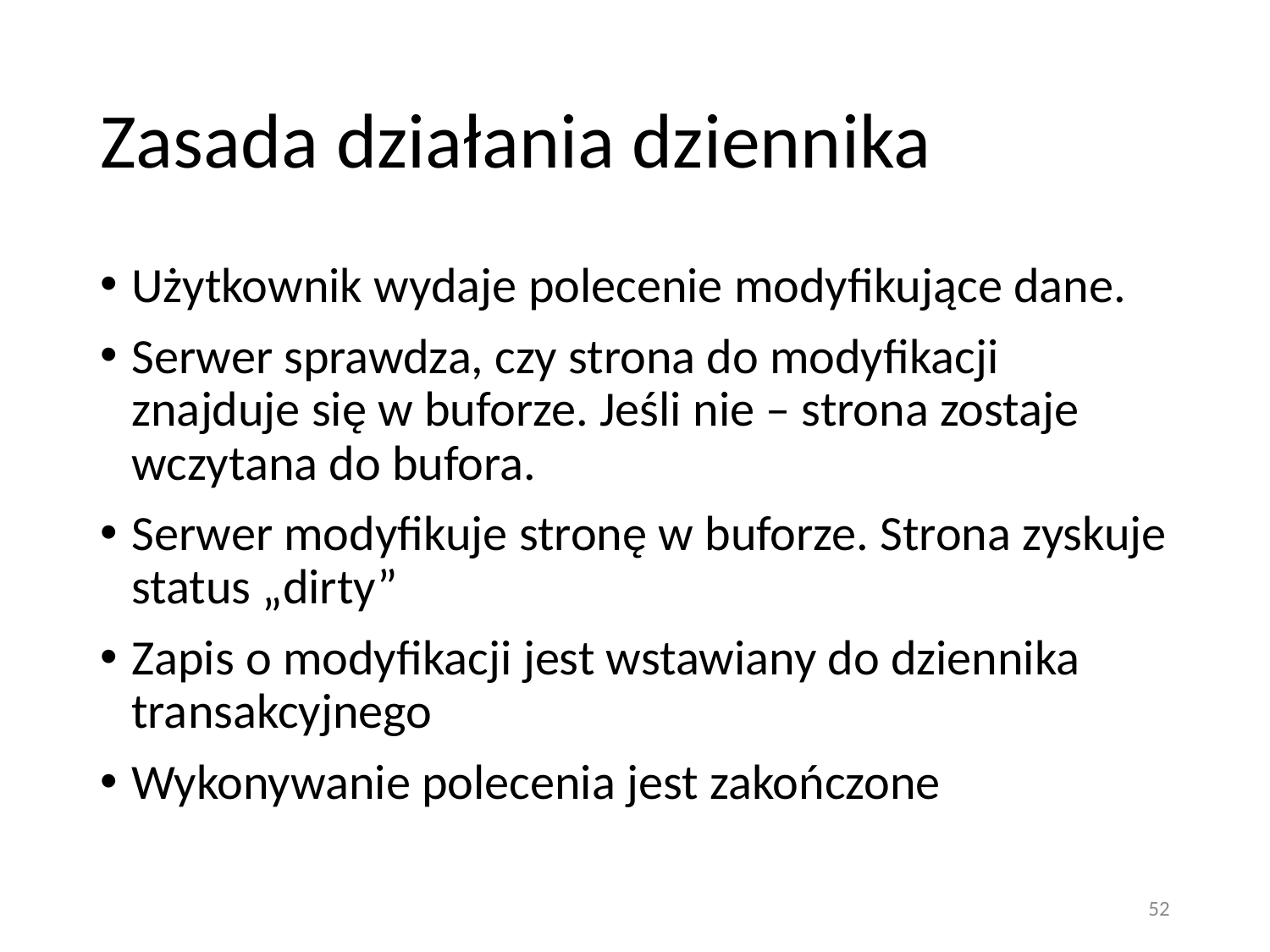

# Zasada działania dziennika
Użytkownik wydaje polecenie modyfikujące dane.
Serwer sprawdza, czy strona do modyfikacji znajduje się w buforze. Jeśli nie – strona zostaje wczytana do bufora.
Serwer modyfikuje stronę w buforze. Strona zyskuje status „dirty”
Zapis o modyfikacji jest wstawiany do dziennika transakcyjnego
Wykonywanie polecenia jest zakończone
52